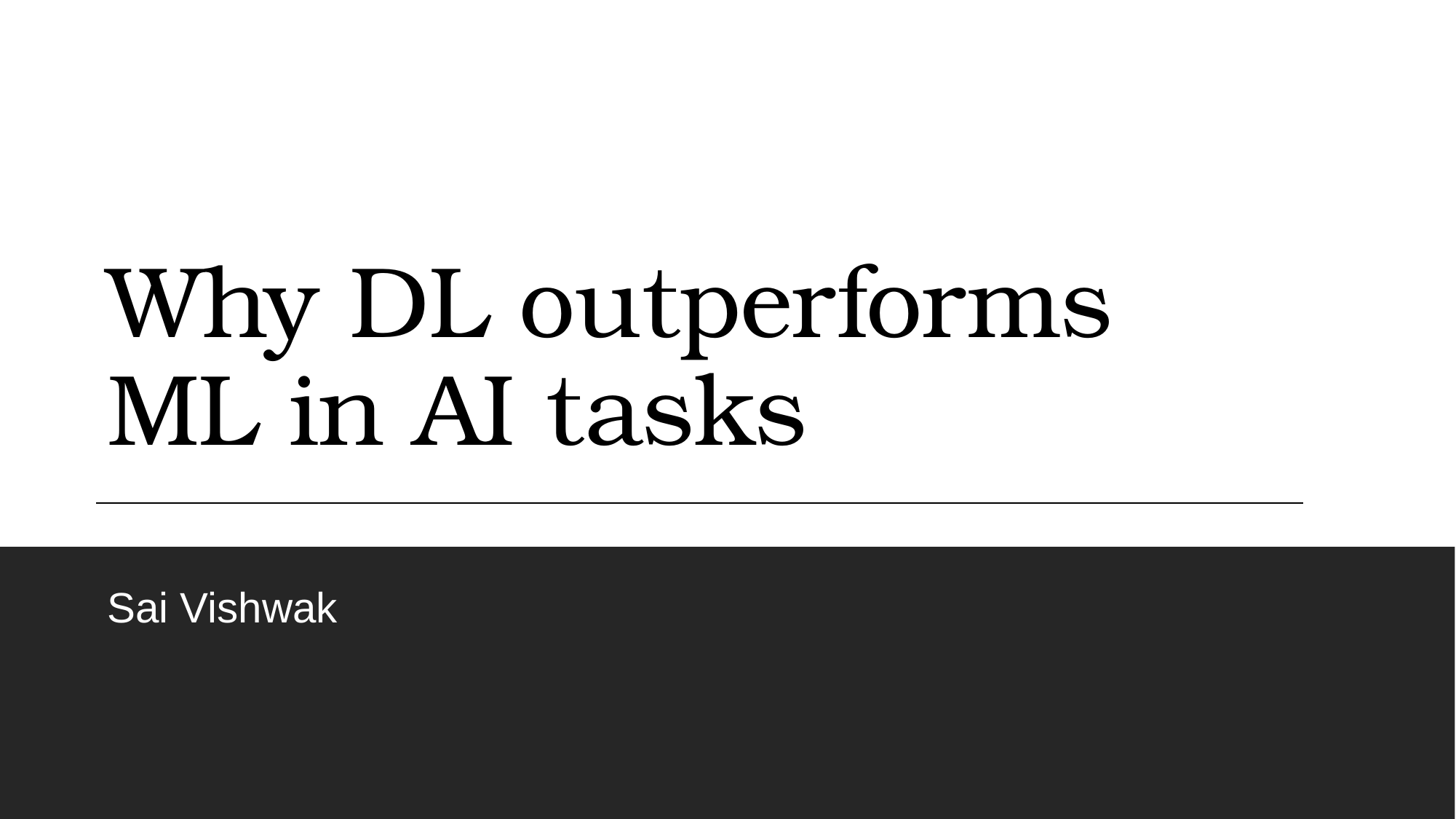

# Why DL outperforms ML in AI tasks
Sai Vishwak